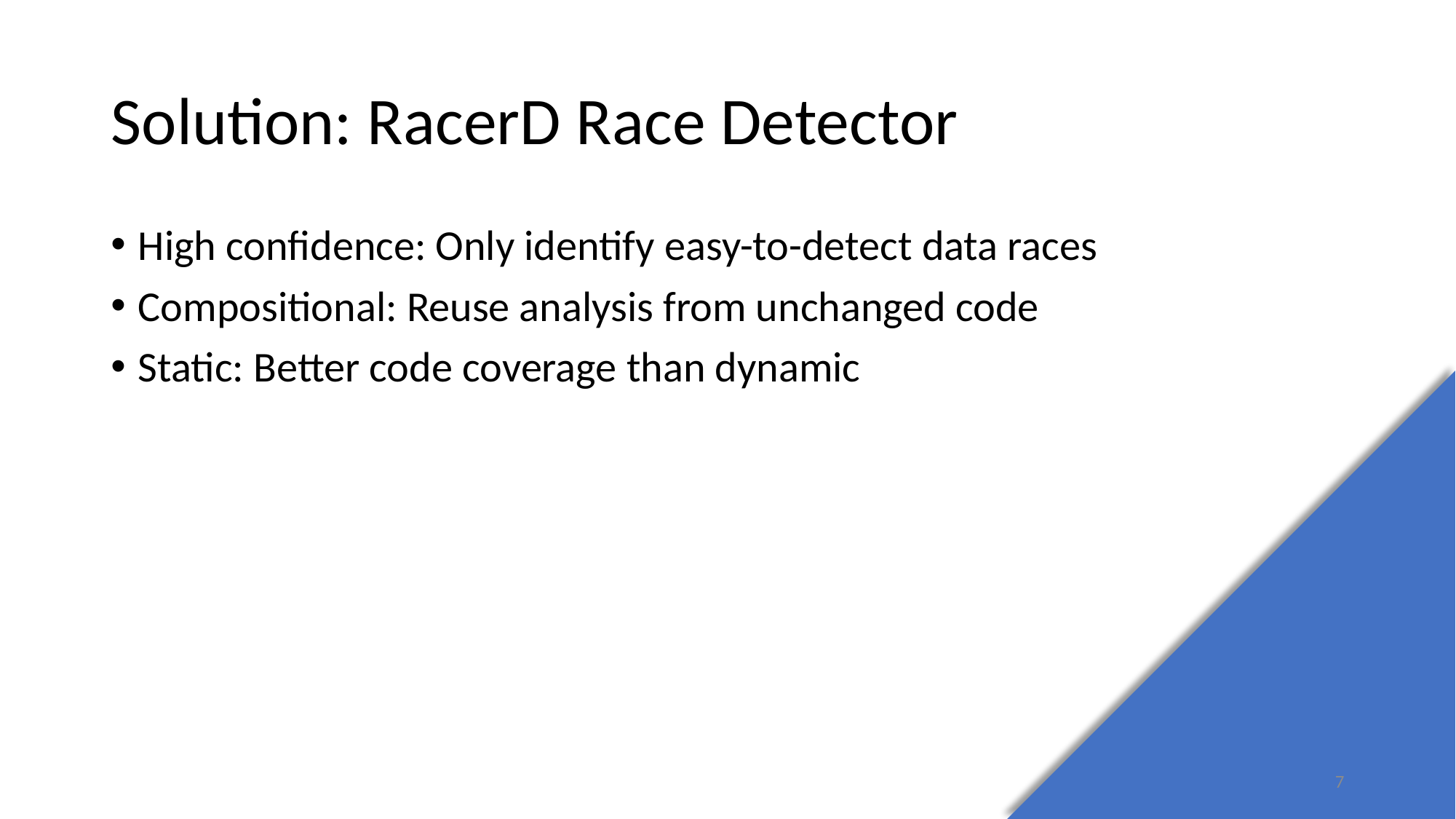

# Solution: RacerD Race Detector
High confidence: Only identify easy-to-detect data races
Compositional: Reuse analysis from unchanged code
Static: Better code coverage than dynamic
7